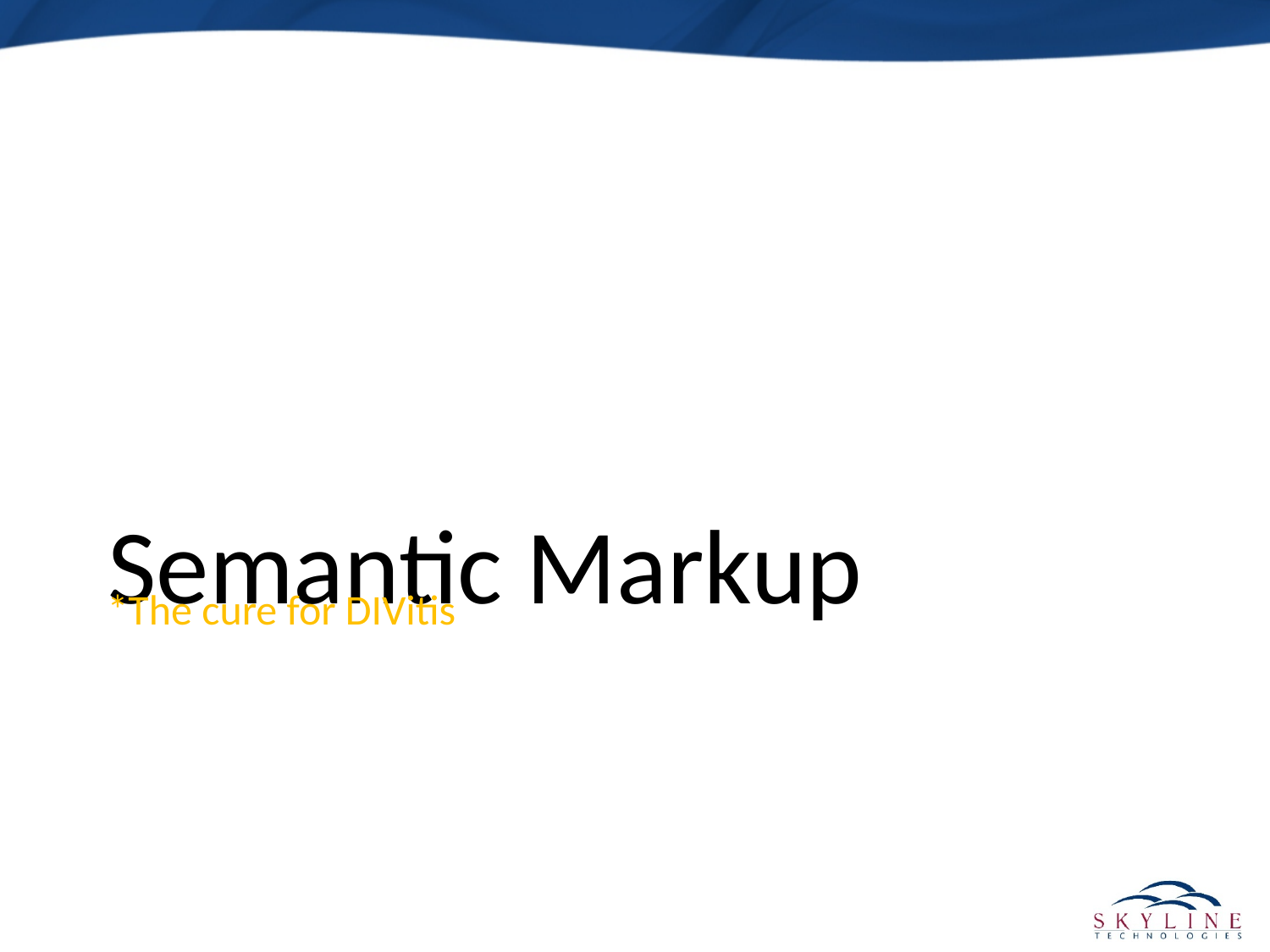

# Semantic Markup
*The cure for DIVitis